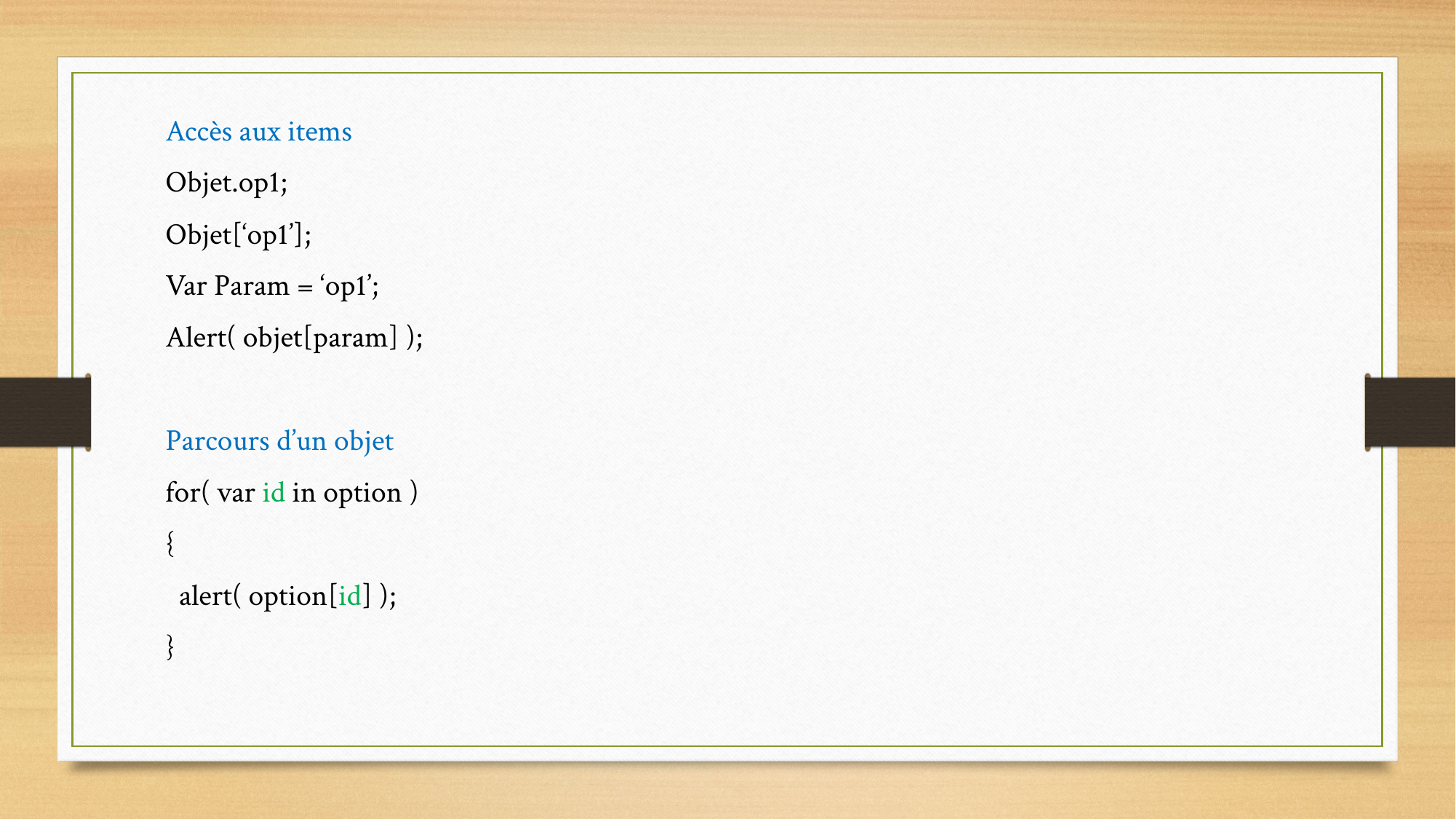

Accès aux items
Objet.op1;
Objet[‘op1’];
Var Param = ‘op1’;
Alert( objet[param] );

Parcours d’un objet
for( var id in option )
{
  alert( option[id] );
}